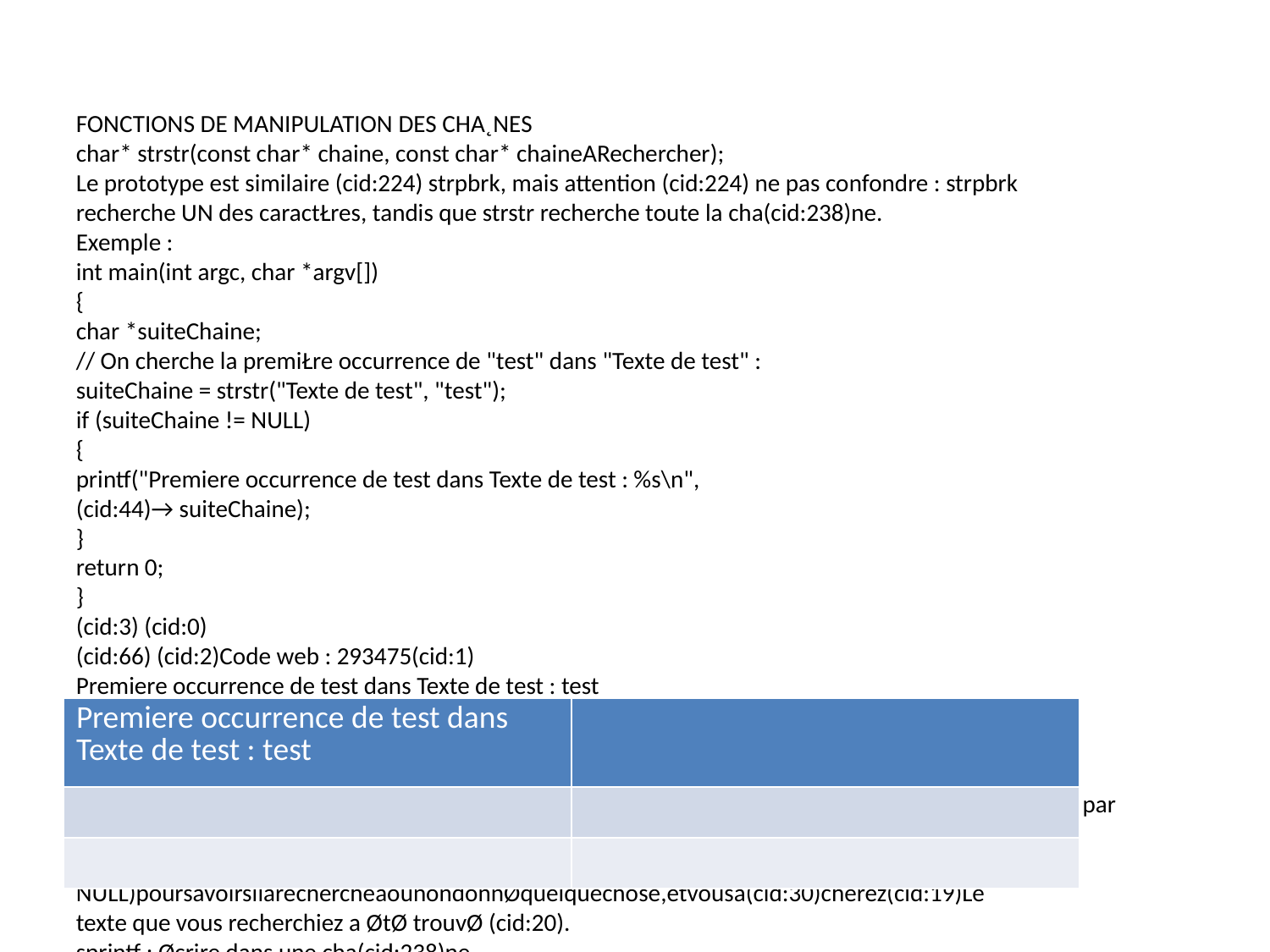

FONCTIONS DE MANIPULATION DES CHA˛NES
char* strstr(const char* chaine, const char* chaineARechercher);
Le prototype est similaire (cid:224) strpbrk, mais attention (cid:224) ne pas confondre : strpbrk
recherche UN des caractŁres, tandis que strstr recherche toute la cha(cid:238)ne.
Exemple :
int main(int argc, char *argv[])
{
char *suiteChaine;
// On cherche la premiŁre occurrence de "test" dans "Texte de test" :
suiteChaine = strstr("Texte de test", "test");
if (suiteChaine != NULL)
{
printf("Premiere occurrence de test dans Texte de test : %s\n",
(cid:44)→ suiteChaine);
}
return 0;
}
(cid:3) (cid:0)
(cid:66) (cid:2)Code web : 293475(cid:1)
Premiere occurrence de test dans Texte de test : test
Lafonctionstrstrrecherchelacha(cid:238)ne"test"dans"Textedetest".Ellerenvoie,comme
lesautres,unpointeurquandelleatrouvØcequ’ellecherchait.EllerenvoieNULLsielle
n’a rien trouvØ.
Jusqu’ici, je me suis contentØ d’a(cid:30)cher la cha(cid:238)ne (cid:224) partir du pointeur retournØ par les
fonctions.Danslapratique,(cid:231)an’estpastrŁsutile.Vousferezjusteunif (resultat!=
NULL)poursavoirsilarechercheaounondonnØquelquechose,etvousa(cid:30)cherez(cid:19)Le
texte que vous recherchiez a ØtØ trouvØ (cid:20).
sprintf : Øcrire dans une cha(cid:238)ne
Cette fonction se trouve dans stdio.h contrairement aux autres fonctions
que nous avons ØtudiØes jusqu’ici, qui Øtaient dans string.h.
Ce nom doit vaguement vous rappeler quelque chose. Cette fonction ressemble Ønor-
mØment au printf que vous connaissez mais, au lieu d’Øcrire (cid:224) l’Øcran, sprintf Øcrit
dans... une cha(cid:238)ne! D’oø son nom d’ailleurs, qui commence par le (cid:19) s (cid:20) de (cid:19) string (cid:20)
(cha(cid:238)ne en anglais).
C’est une fonction trŁs pratique pour mettre en forme une cha(cid:238)ne. Petit exemple :
185
| Premiere occurrence de test dans Texte de test : test |  |
| --- | --- |
|  |  |
|  |  |